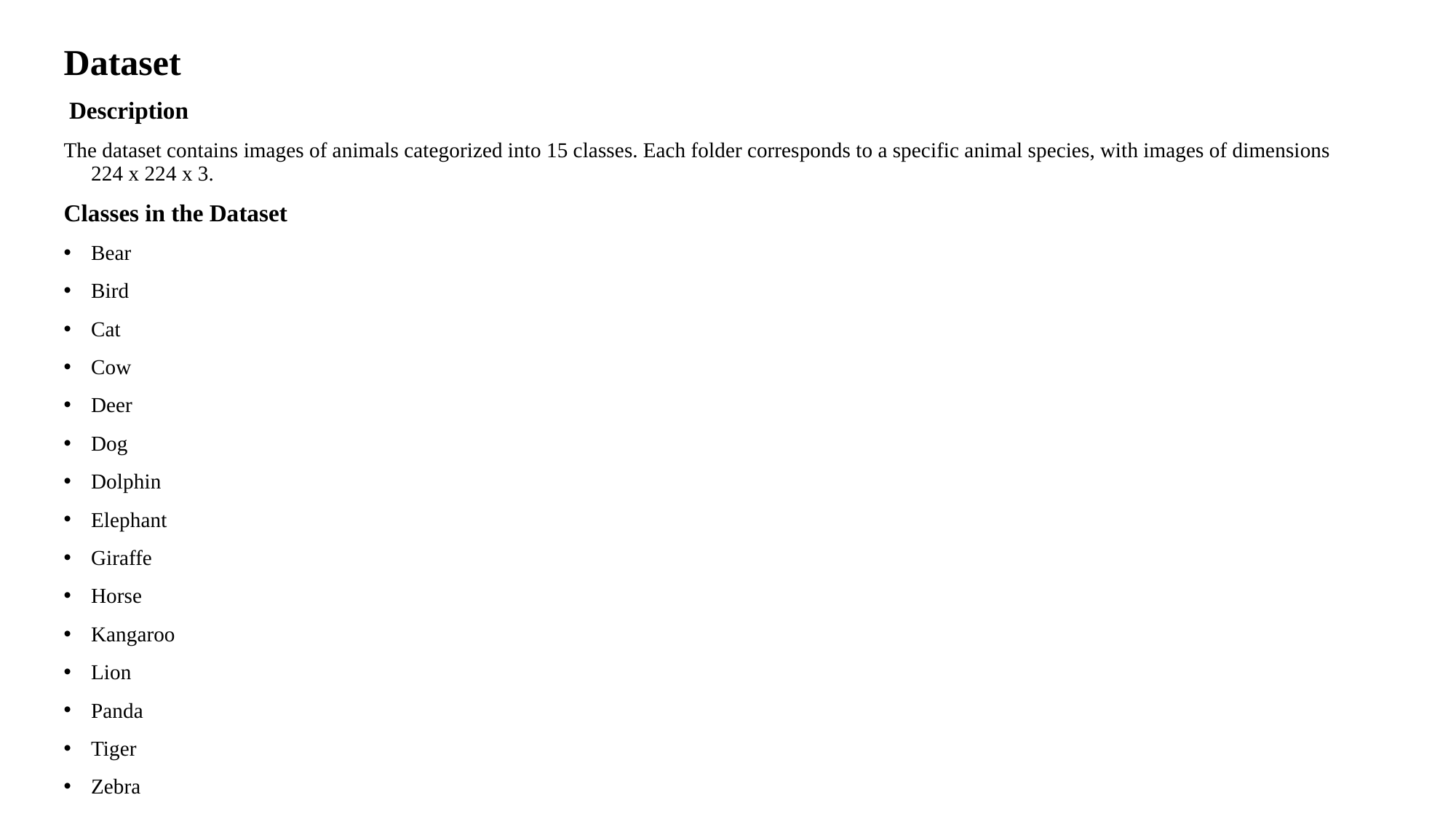

#
Dataset
 Description
The dataset contains images of animals categorized into 15 classes. Each folder corresponds to a specific animal species, with images of dimensions 224 x 224 x 3.
Classes in the Dataset
Bear
Bird
Cat
Cow
Deer
Dog
Dolphin
Elephant
Giraffe
Horse
Kangaroo
Lion
Panda
Tiger
Zebra